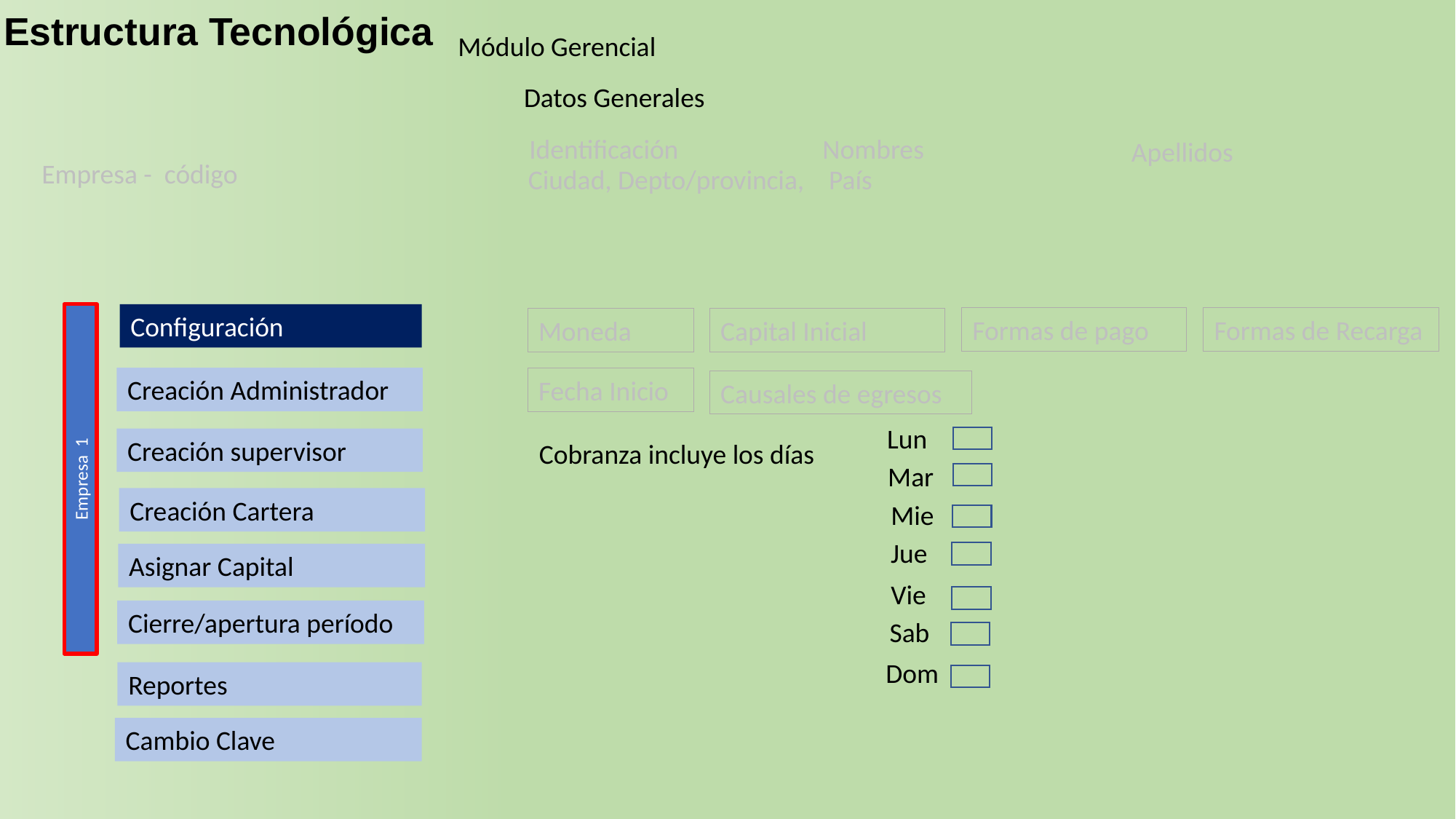

Estructura Tecnológica
Módulo Gerencial
Datos Generales
Identificación
Nombres
Apellidos
Empresa -  código
Ciudad, Depto/provincia,    País
Configuración
Formas de pago
Formas de Recarga
Capital Inicial
Moneda
Creación Administrador
Fecha Inicio
Causales de egresos
Lun

Creación supervisor
Cobranza incluye los días
Mar
Empresa  1

Creación Cartera
Mie

Jue

Asignar Capital
Vie

Cierre/apertura período
Sab

Dom
Reportes

Cambio Clave